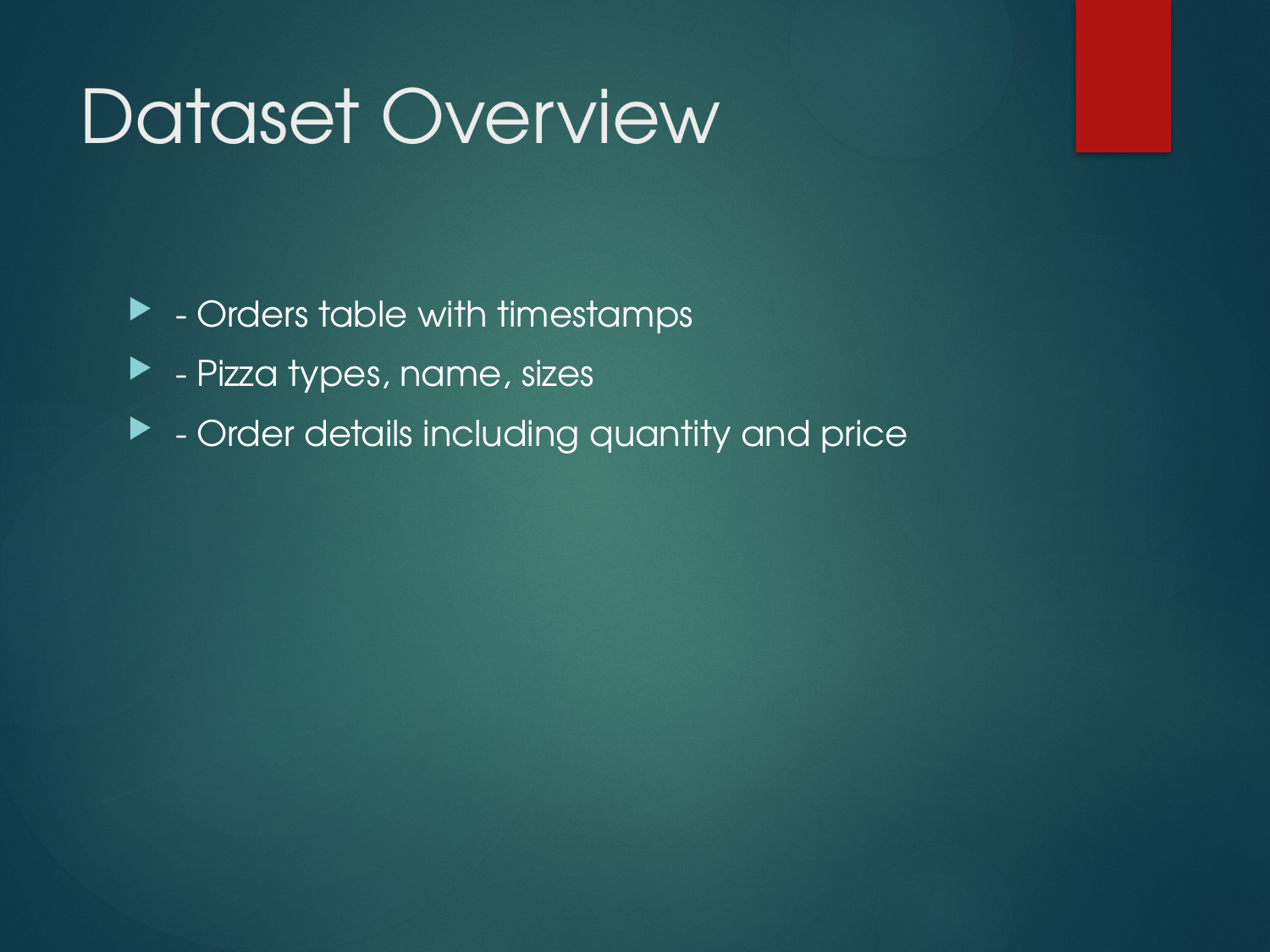

# Dataset Overview
- Orders table with timestamps
- Pizza types, name, sizes
- Order details including quantity and price